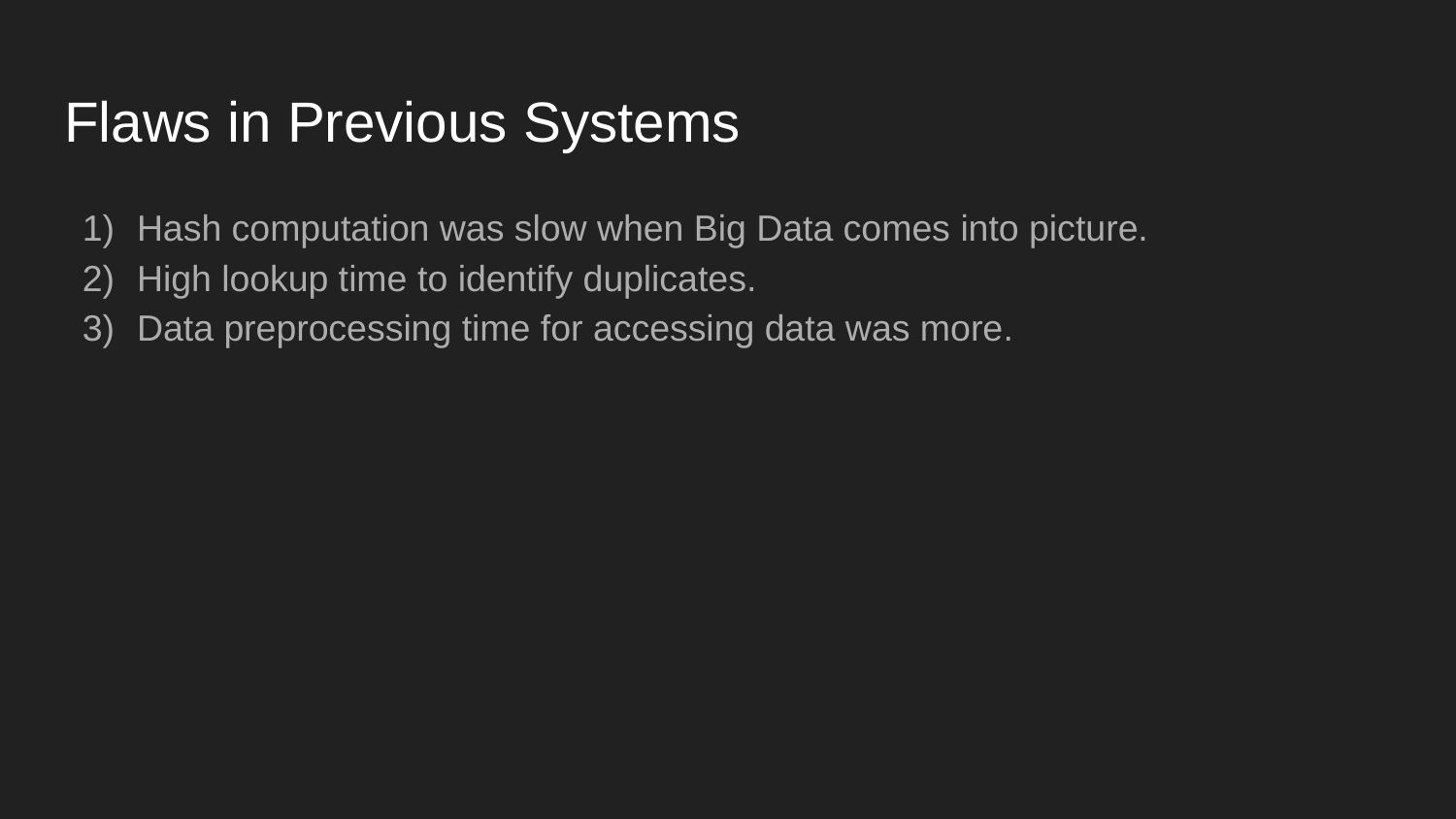

# Flaws in Previous Systems
Hash computation was slow when Big Data comes into picture.
High lookup time to identify duplicates.
Data preprocessing time for accessing data was more.